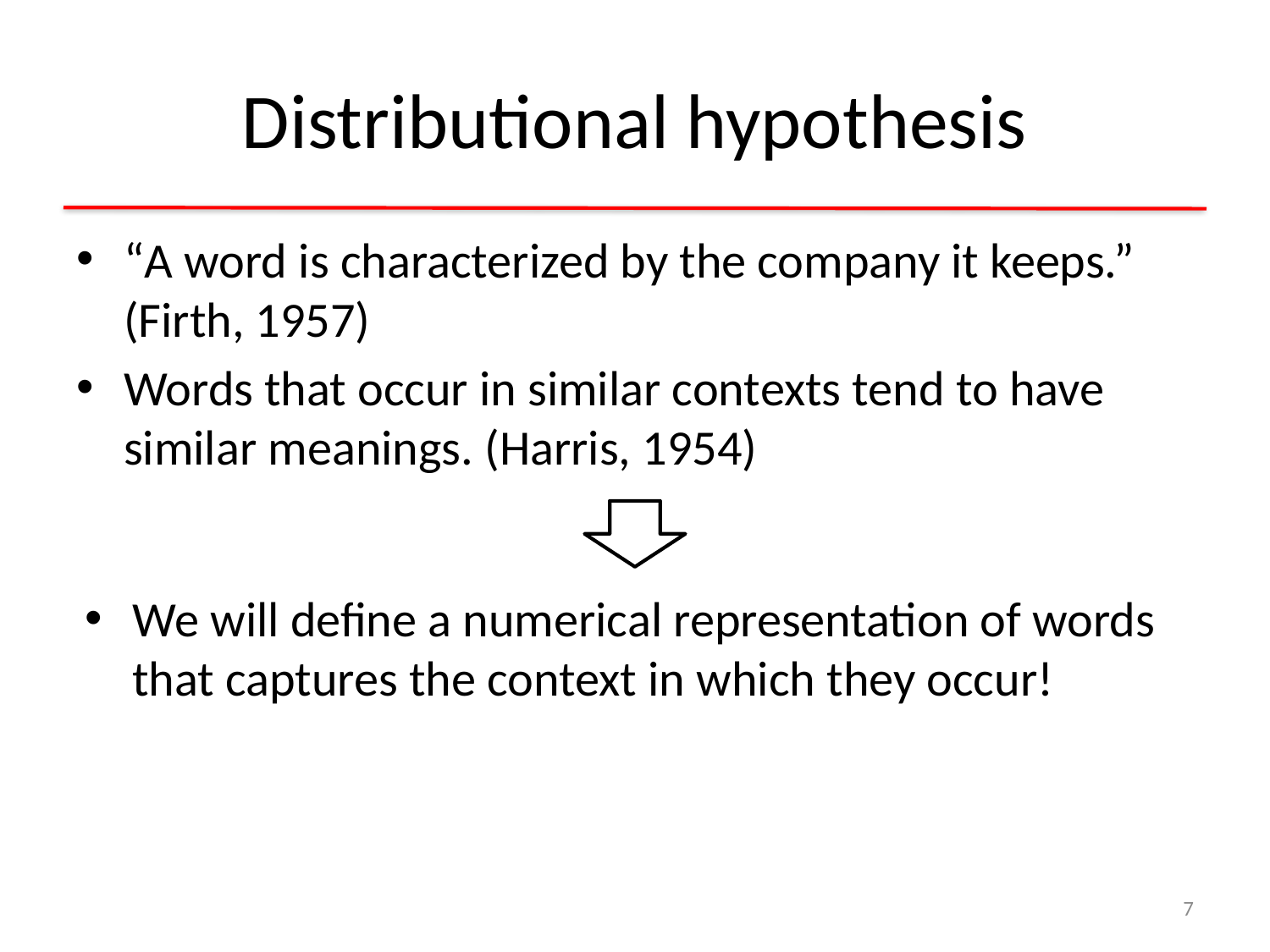

# Distributional hypothesis
“A word is characterized by the company it keeps.” (Firth, 1957)
Words that occur in similar contexts tend to have similar meanings. (Harris, 1954)

We will define a numerical representation of words that captures the context in which they occur!
7